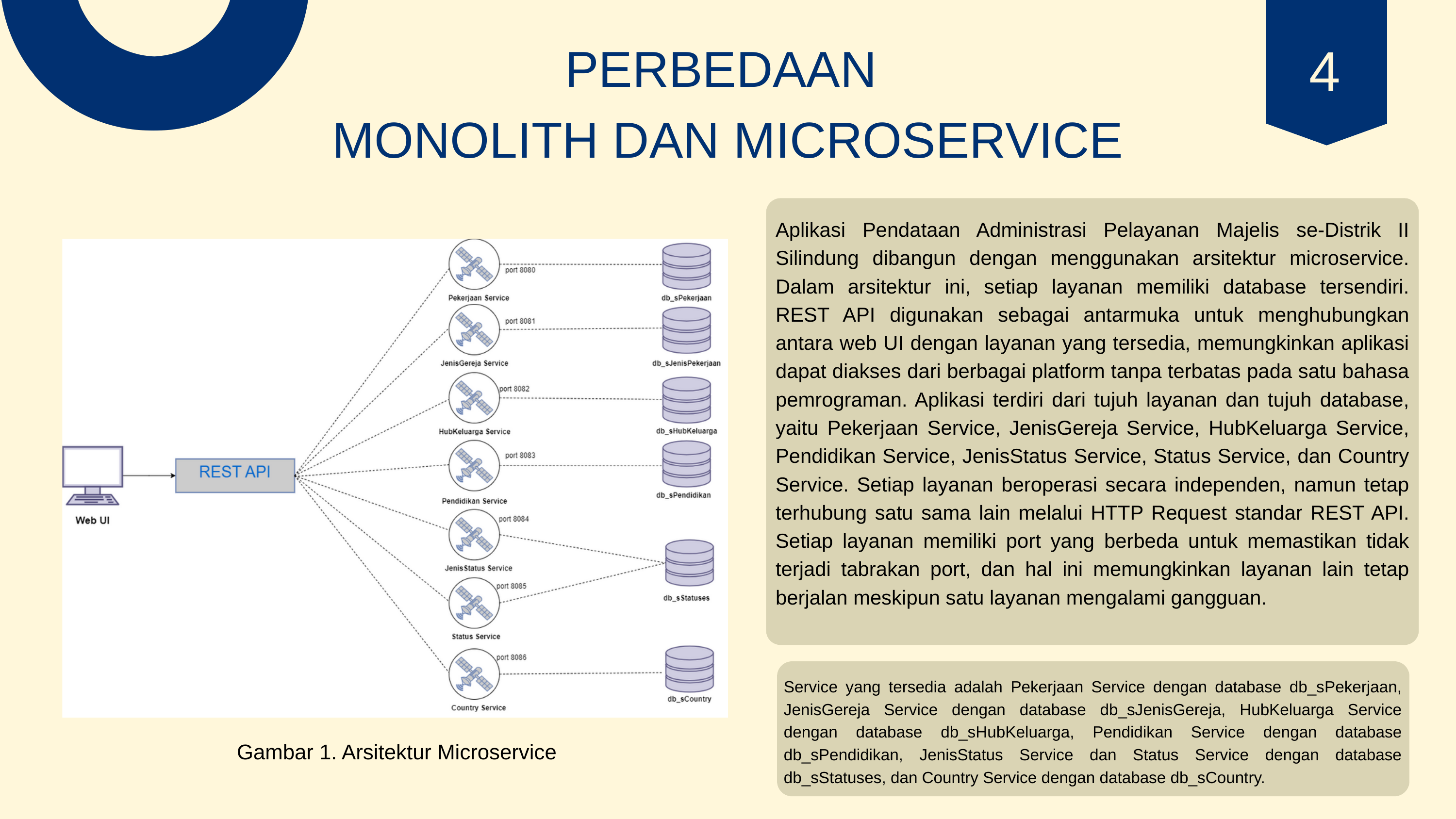

4
PERBEDAAN
MONOLITH DAN MICROSERVICE

Aplikasi Pendataan Administrasi Pelayanan Majelis se-Distrik II Silindung dibangun dengan menggunakan arsitektur microservice. Dalam arsitektur ini, setiap layanan memiliki database tersendiri. REST API digunakan sebagai antarmuka untuk menghubungkan antara web UI dengan layanan yang tersedia, memungkinkan aplikasi dapat diakses dari berbagai platform tanpa terbatas pada satu bahasa pemrograman. Aplikasi terdiri dari tujuh layanan dan tujuh database, yaitu Pekerjaan Service, JenisGereja Service, HubKeluarga Service, Pendidikan Service, JenisStatus Service, Status Service, dan Country Service. Setiap layanan beroperasi secara independen, namun tetap terhubung satu sama lain melalui HTTP Request standar REST API. Setiap layanan memiliki port yang berbeda untuk memastikan tidak terjadi tabrakan port, dan hal ini memungkinkan layanan lain tetap berjalan meskipun satu layanan mengalami gangguan.

Service yang tersedia adalah Pekerjaan Service dengan database db_sPekerjaan, JenisGereja Service dengan database db_sJenisGereja, HubKeluarga Service dengan database db_sHubKeluarga, Pendidikan Service dengan database db_sPendidikan, JenisStatus Service dan Status Service dengan database db_sStatuses, dan Country Service dengan database db_sCountry.
Gambar 1. Arsitektur Microservice